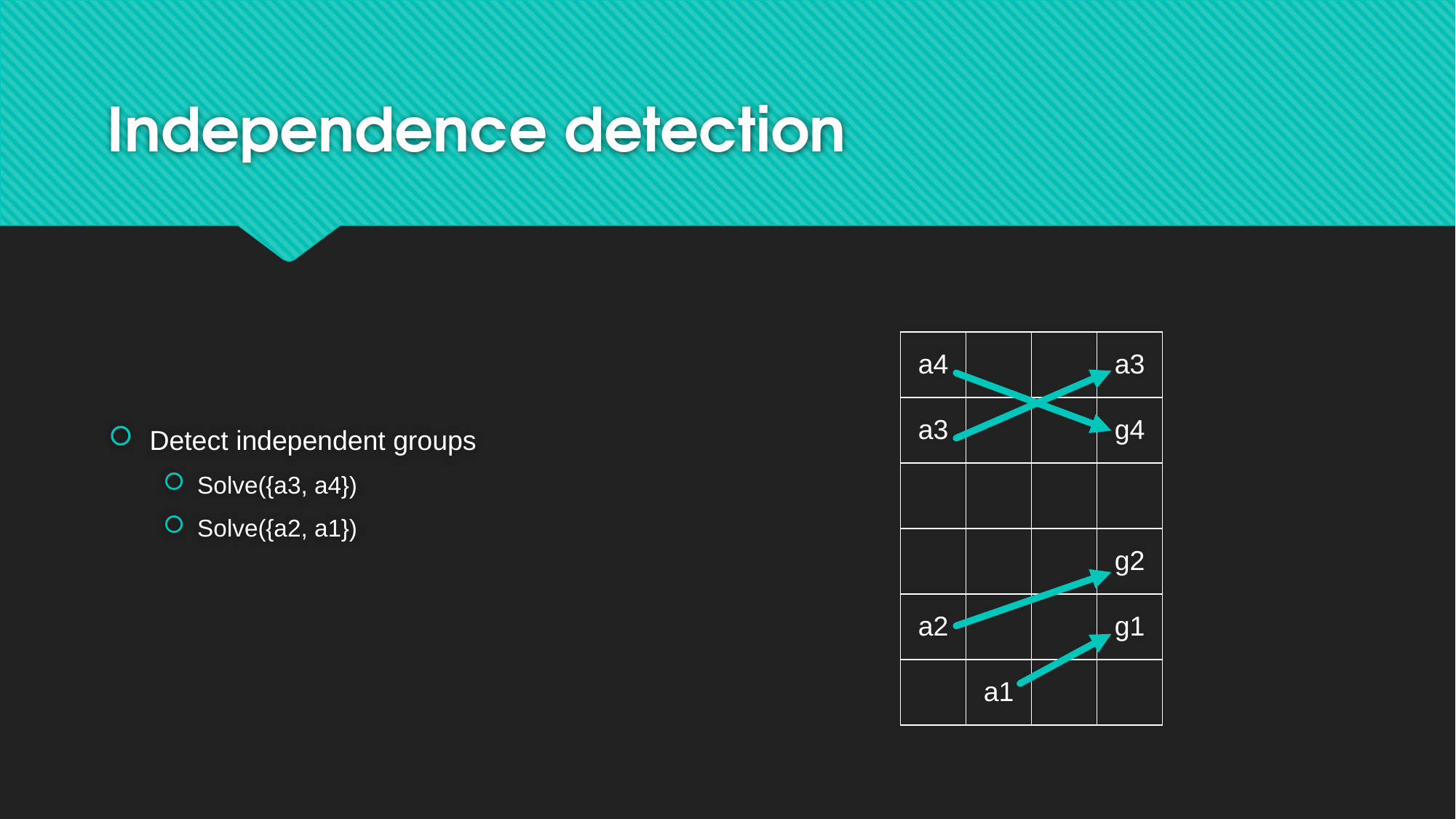

# Independence detection
Detect independent groups
Solve({a3, a4})
Solve({a2, a1})
| a4 |  |  | a3 |
| --- | --- | --- | --- |
| a3 |  |  | g4 |
|  |  |  |  |
|  |  |  | g2 |
| a2 |  |  | g1 |
|  | a1 |  |  |